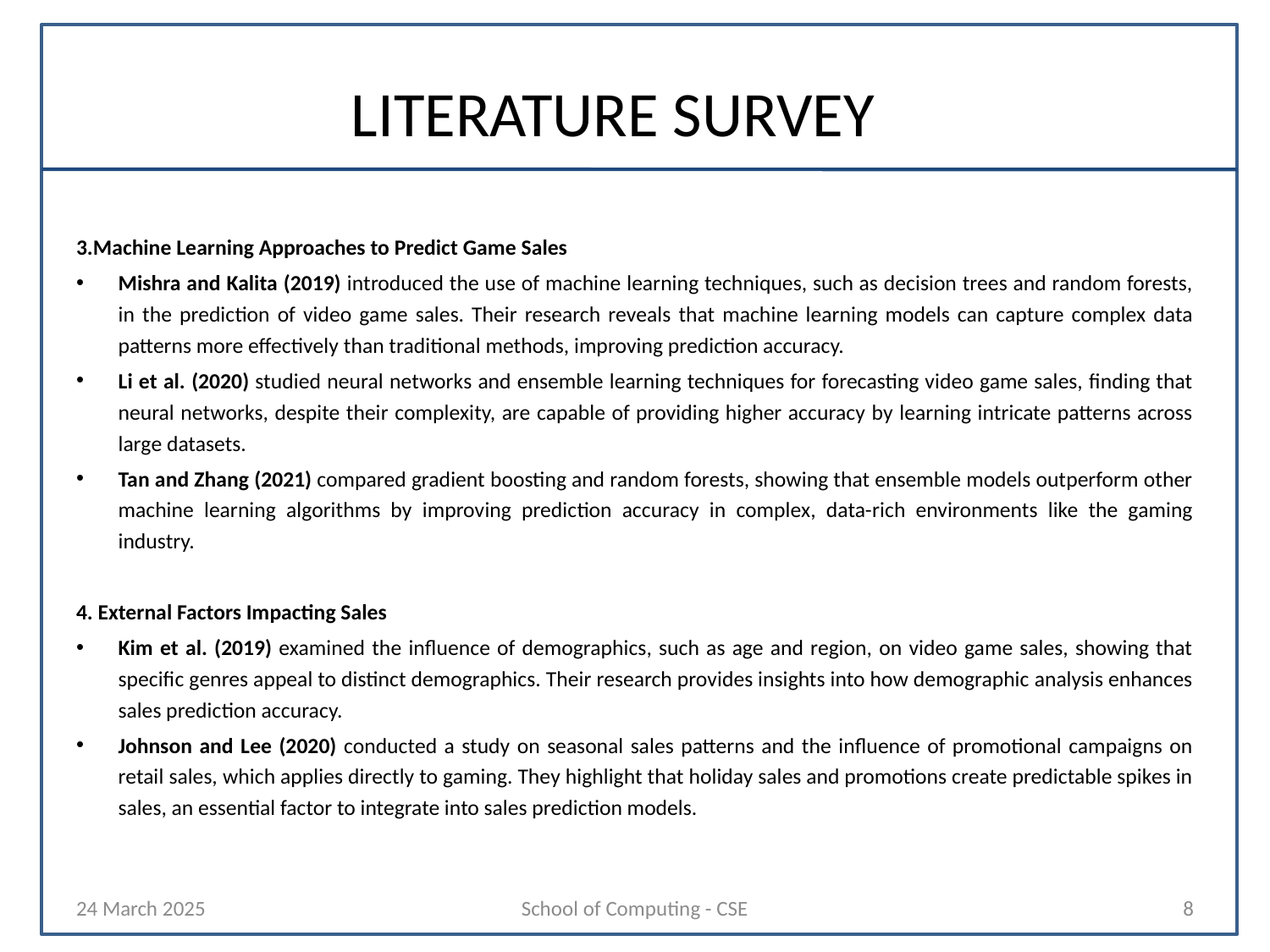

# LITERATURE SURVEY
3.Machine Learning Approaches to Predict Game Sales
Mishra and Kalita (2019) introduced the use of machine learning techniques, such as decision trees and random forests, in the prediction of video game sales. Their research reveals that machine learning models can capture complex data patterns more effectively than traditional methods, improving prediction accuracy.
Li et al. (2020) studied neural networks and ensemble learning techniques for forecasting video game sales, finding that neural networks, despite their complexity, are capable of providing higher accuracy by learning intricate patterns across large datasets.
Tan and Zhang (2021) compared gradient boosting and random forests, showing that ensemble models outperform other machine learning algorithms by improving prediction accuracy in complex, data-rich environments like the gaming industry.

4. External Factors Impacting Sales
Kim et al. (2019) examined the influence of demographics, such as age and region, on video game sales, showing that specific genres appeal to distinct demographics. Their research provides insights into how demographic analysis enhances sales prediction accuracy.
Johnson and Lee (2020) conducted a study on seasonal sales patterns and the influence of promotional campaigns on retail sales, which applies directly to gaming. They highlight that holiday sales and promotions create predictable spikes in sales, an essential factor to integrate into sales prediction models.

24 March 2025
School of Computing - CSE
8